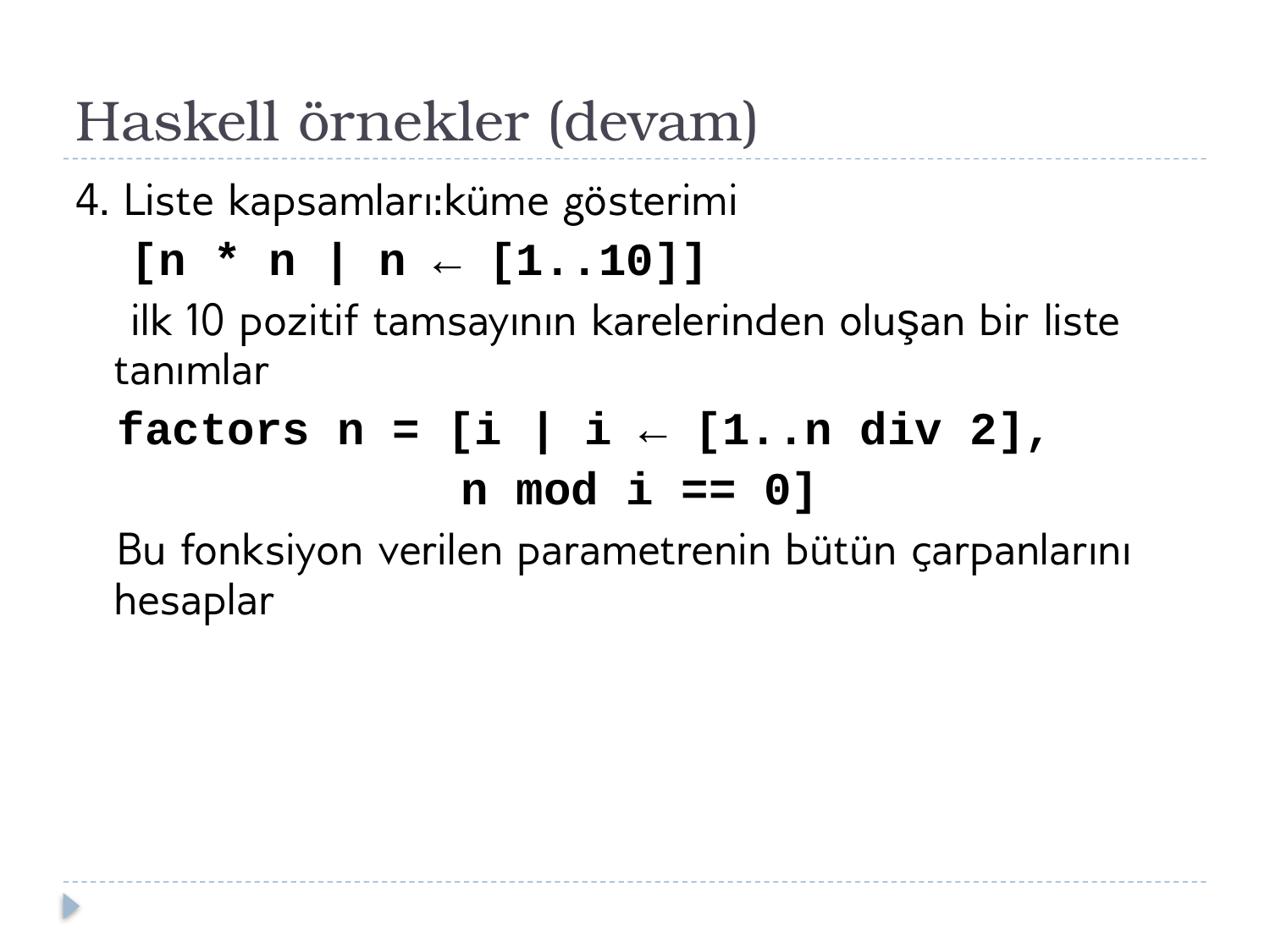

# Haskell örnekler (devam)
4. Liste kapsamları:küme gösterimi
    [n * n | n ← [1..10]]
    ilk 10 pozitif tamsayının karelerinden oluşan bir liste tanımlar
   factors n = [i | i ← [1..n div 2],
              n mod i == 0]
   Bu fonksiyon verilen parametrenin bütün çarpanlarını hesaplar